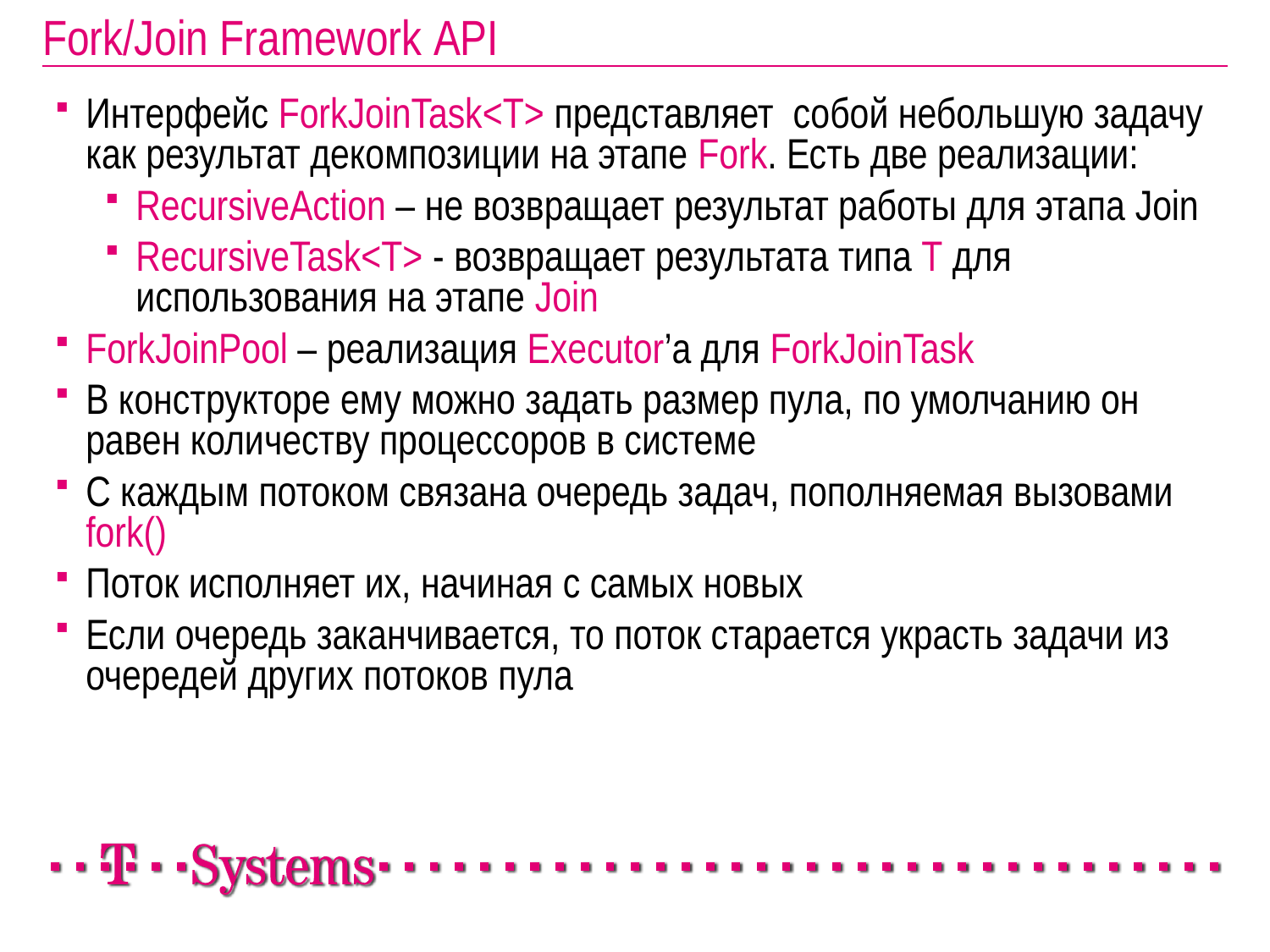

# Fork/Join Framework API
Интерфейс ForkJoinTask<T> представляет  собой небольшую задачу как результат декомпозиции на этапе Fork. Есть две реализации:
RecursiveAction – не возвращает результат работы для этапа Join
RecursiveTask<T> - возвращает результата типа T для использования на этапе Join
ForkJoinPool – реализация Executor’а для ForkJoinTask
В конструкторе ему можно задать размер пула, по умолчанию он равен количеству процессоров в системе
С каждым потоком связана очередь задач, пополняемая вызовами fork()
Поток исполняет их, начиная с самых новых
Если очередь заканчивается, то поток старается украсть задачи из очередей других потоков пула